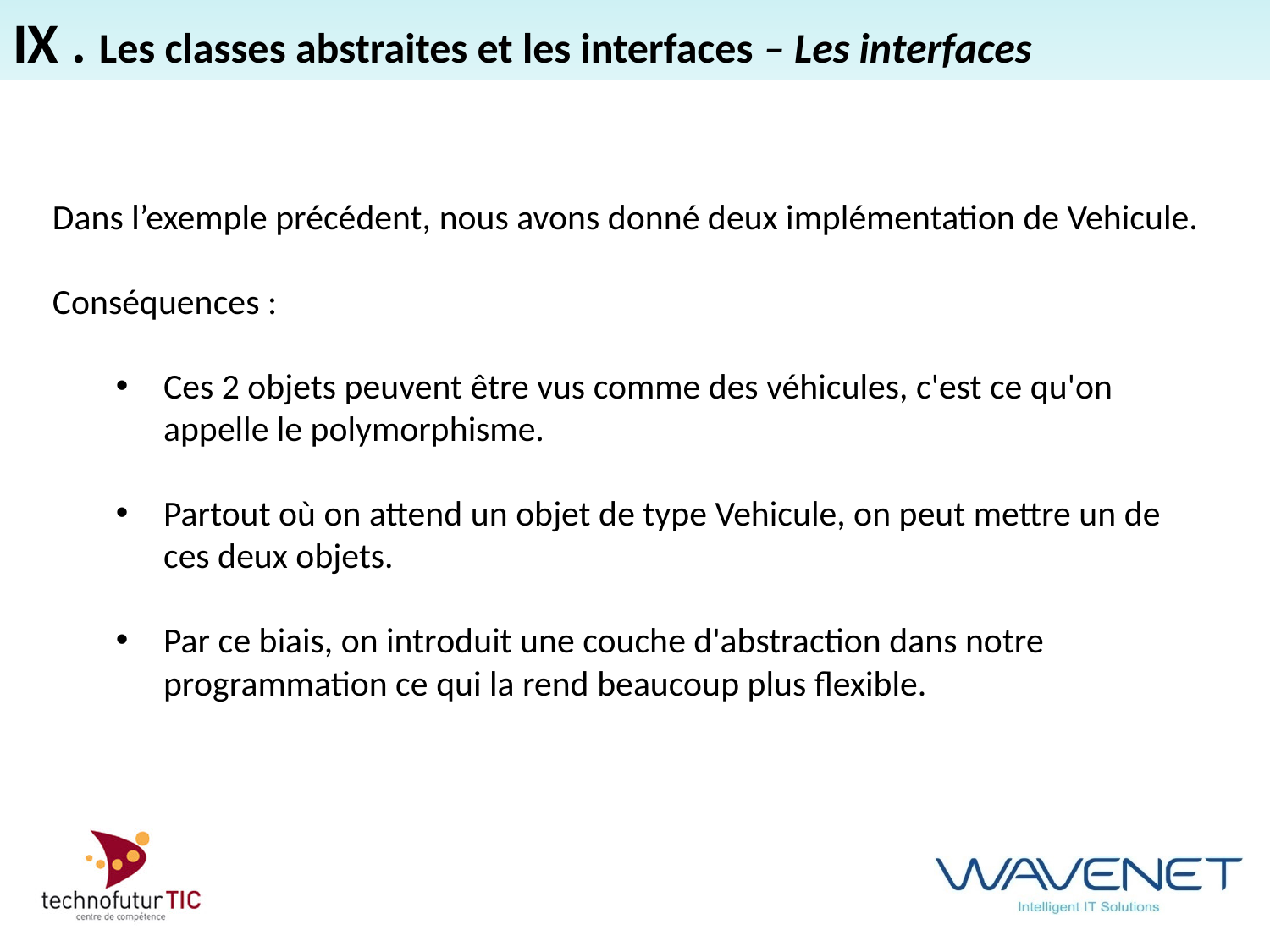

IX . Les classes abstraites et les interfaces – Les interfaces
Dans l’exemple précédent, nous avons donné deux implémentation de Vehicule.
Conséquences :

Ces 2 objets peuvent être vus comme des véhicules, c'est ce qu'on appelle le polymorphisme.

Partout où on attend un objet de type Vehicule, on peut mettre un de ces deux objets.

Par ce biais, on introduit une couche d'abstraction dans notre programmation ce qui la rend beaucoup plus flexible.